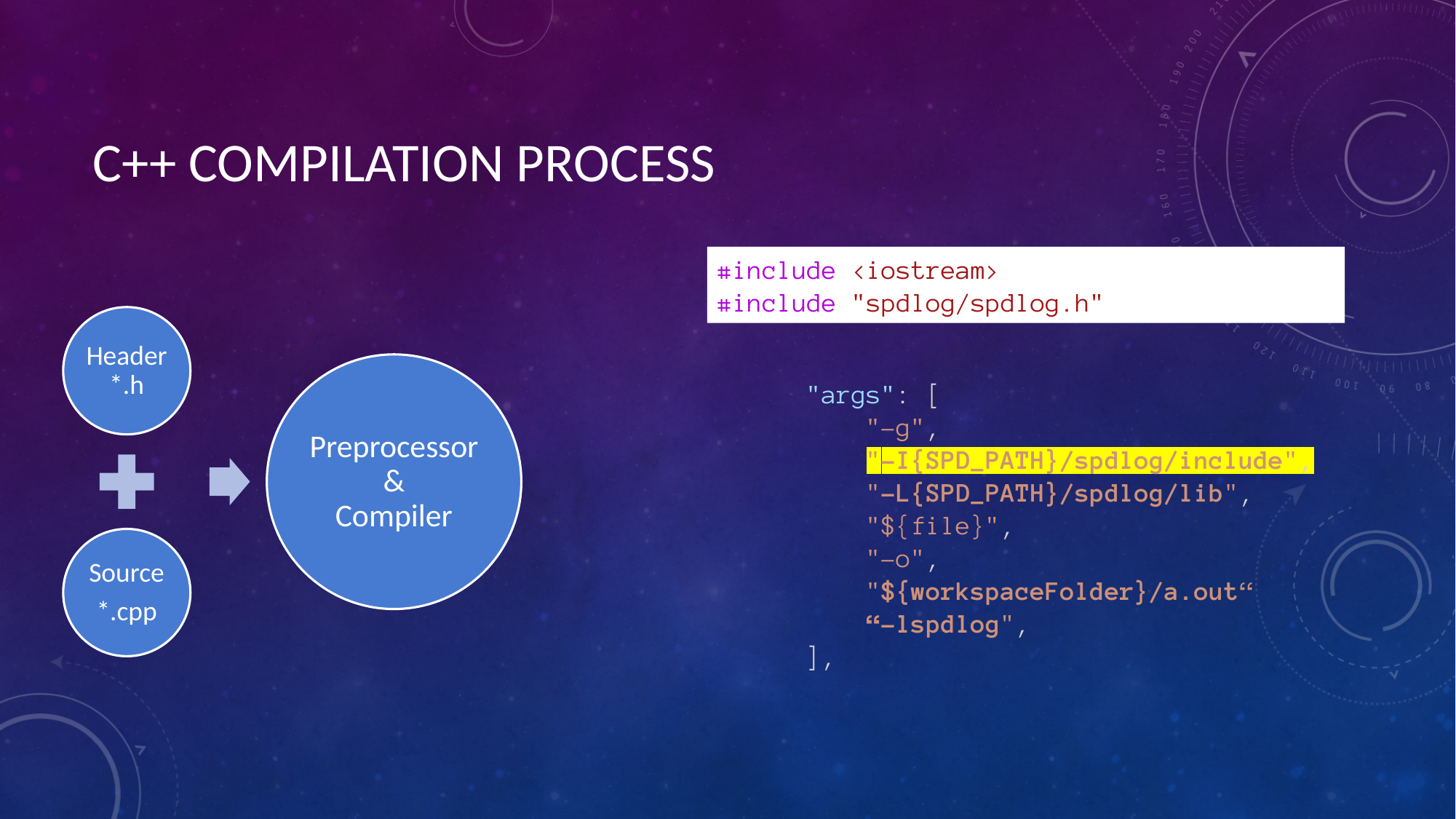

# c++ compilation process
#include <iostream>
#include "spdlog/spdlog.h"
Header
*.h

Source
*.cpp

Preprocessor
&
Compiler
            "args": [
                "-g",
                "-I{SPD_PATH}/spdlog/include",
                "-L{SPD_PATH}/spdlog/lib",
                "${file}",
                "-o",
                "${workspaceFolder}/a.out“
                “-lspdlog",
            ],